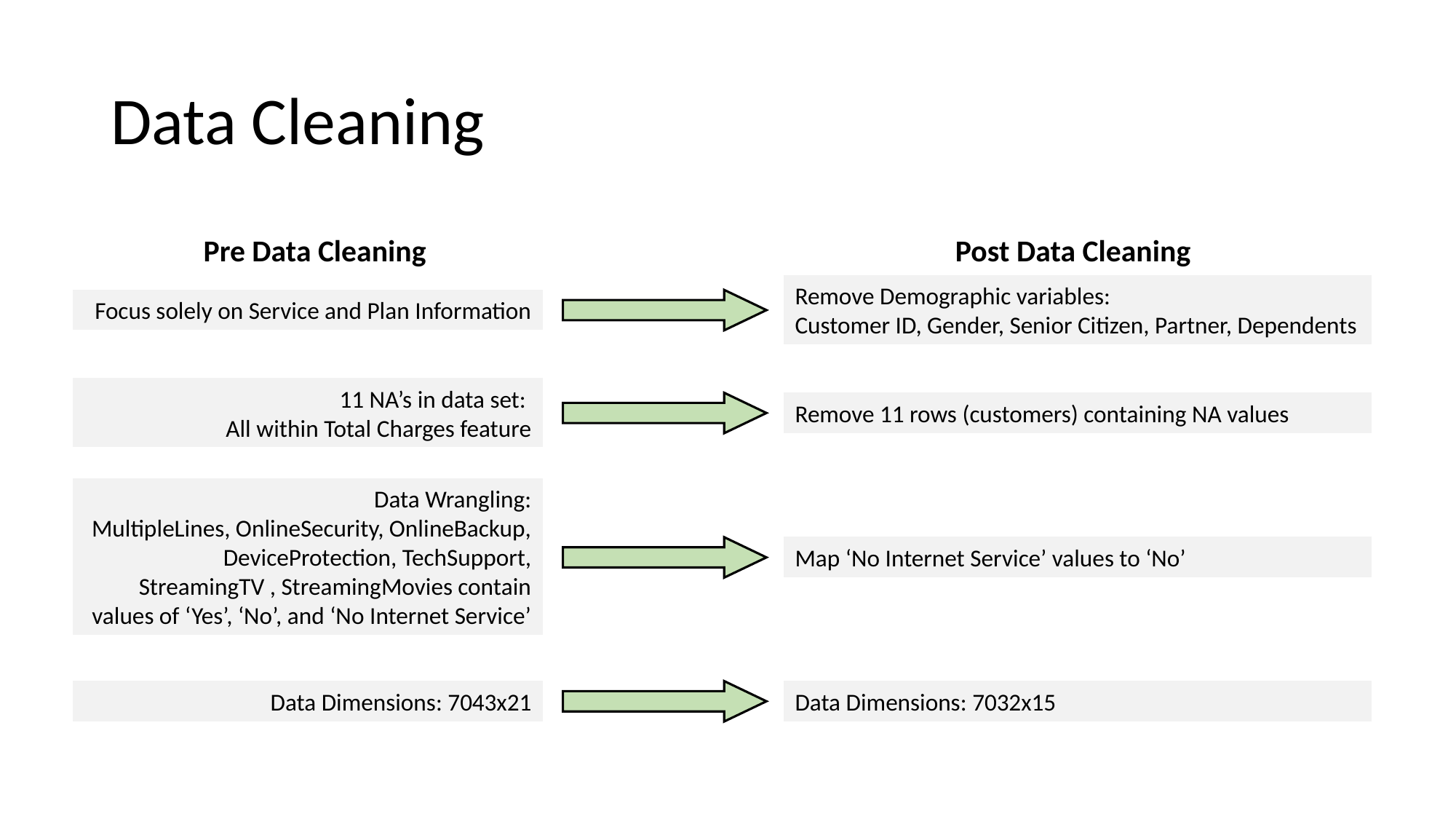

# Data Cleaning
Pre Data Cleaning
Post Data Cleaning
Remove Demographic variables:
Customer ID, Gender, Senior Citizen, Partner, Dependents
Focus solely on Service and Plan Information

11 NA’s in data set:
All within Total Charges feature

Remove 11 rows (customers) containing NA values
Data Wrangling:
MultipleLines, OnlineSecurity, OnlineBackup, DeviceProtection, TechSupport, StreamingTV , StreamingMovies contain values of ‘Yes’, ‘No’, and ‘No Internet Service’

Map ‘No Internet Service’ values to ‘No’
Data Dimensions: 7043x21

Data Dimensions: 7032x15